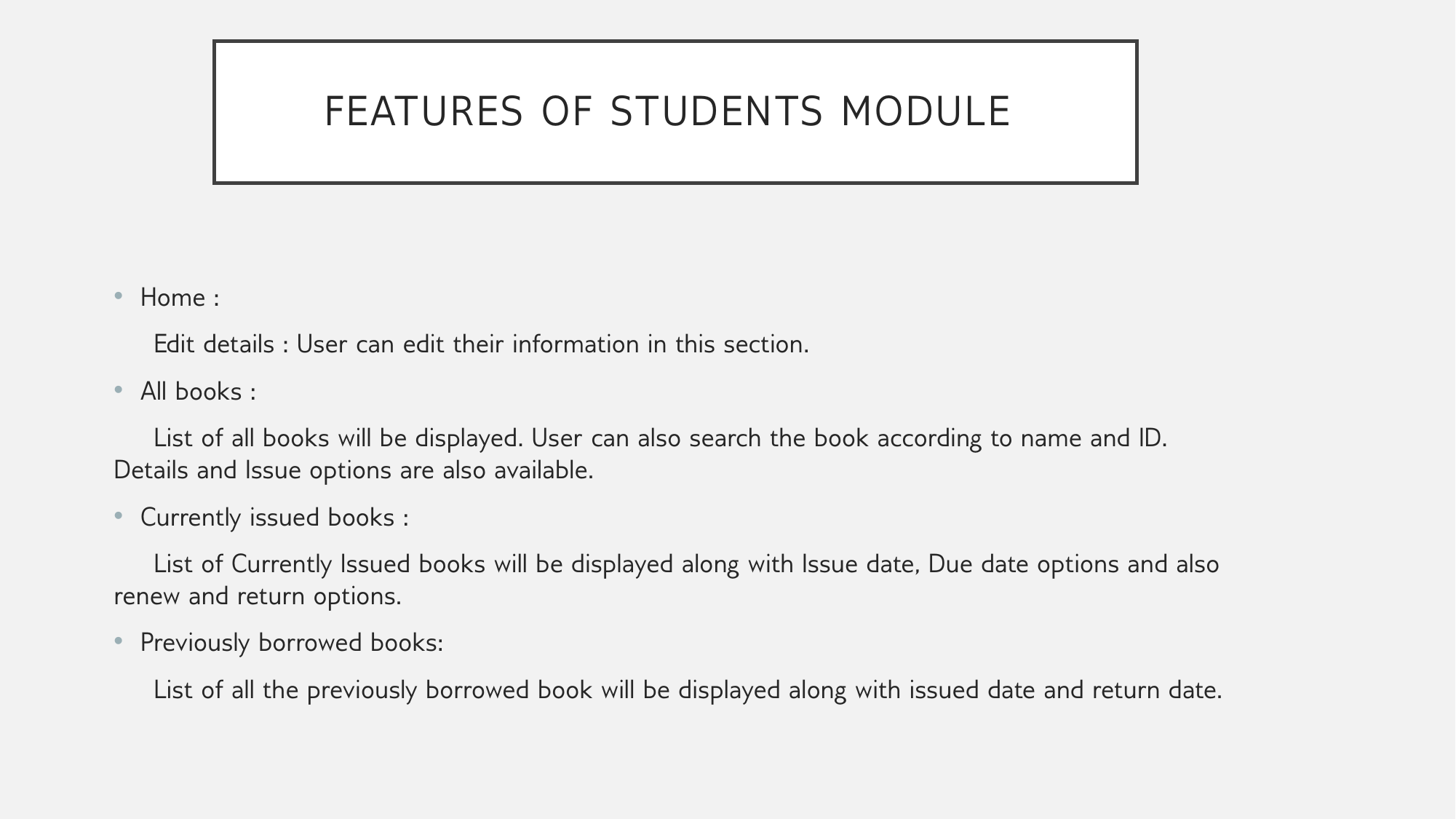

# Features of students Module
Home :
     Edit details : User can edit their information in this section.
All books :
     List of all books will be displayed. User can also search the book according to name and ID.  Details and Issue options are also available.
Currently issued books :
     List of Currently Issued books will be displayed along with Issue date, Due date options and also renew and return options.
Previously borrowed books:
     List of all the previously borrowed book will be displayed along with issued date and return date.